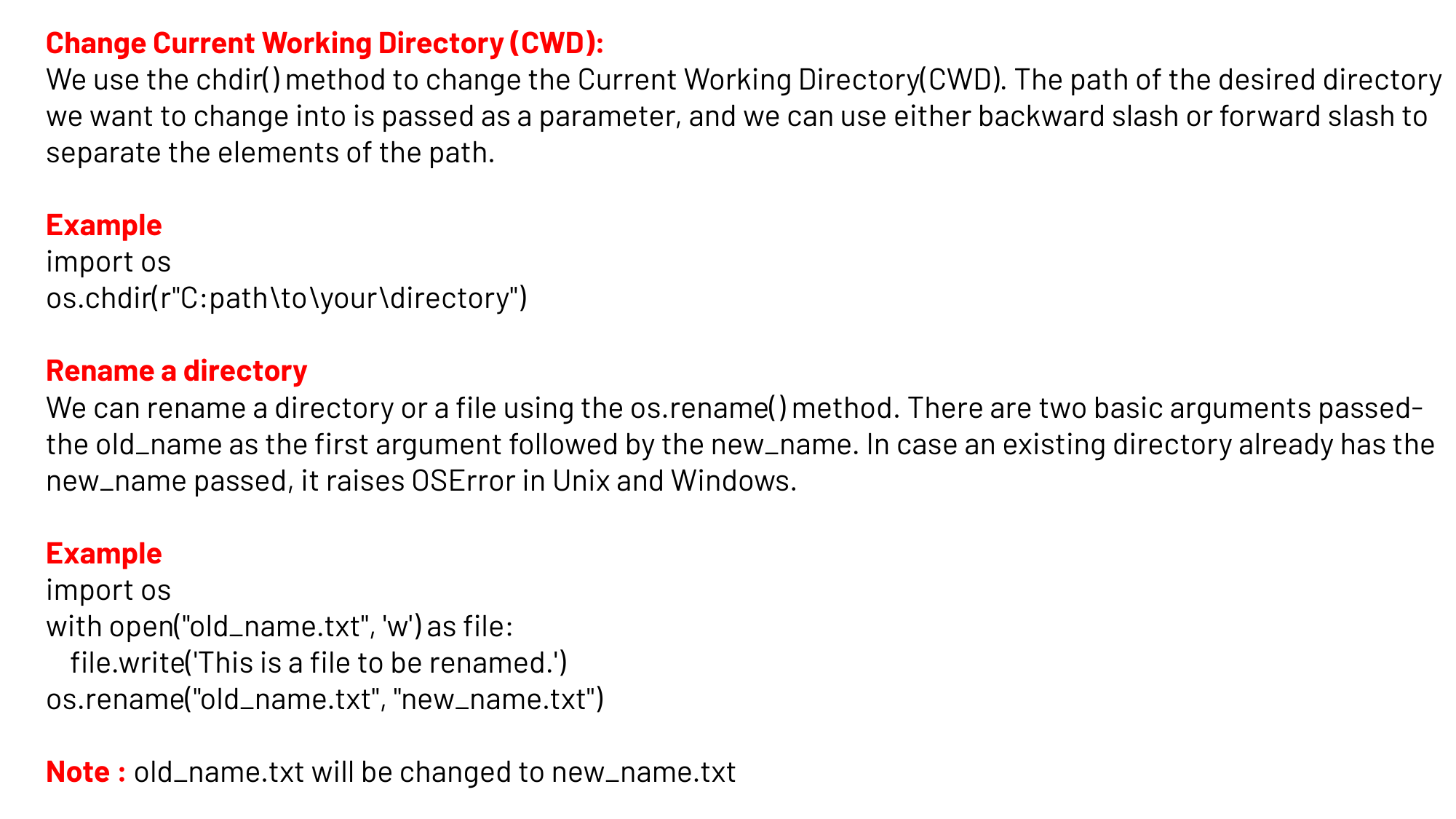

Change Current Working Directory (CWD):
We use the chdir() method to change the Current Working Directory(CWD). The path of the desired directory we want to change into is passed as a parameter, and we can use either backward slash or forward slash to separate the elements of the path.

Example
import os
os.chdir(r"C:path\to\your\directory")

Rename a directory
We can rename a directory or a file using the os.rename() method. There are two basic arguments passed- the old_name as the first argument followed by the new_name. In case an existing directory already has the new_name passed, it raises OSError in Unix and Windows.

Example
import os
with open("old_name.txt", 'w') as file:
    file.write('This is a file to be renamed.')
os.rename("old_name.txt", "new_name.txt")

Note : old_name.txt will be changed to new_name.txt